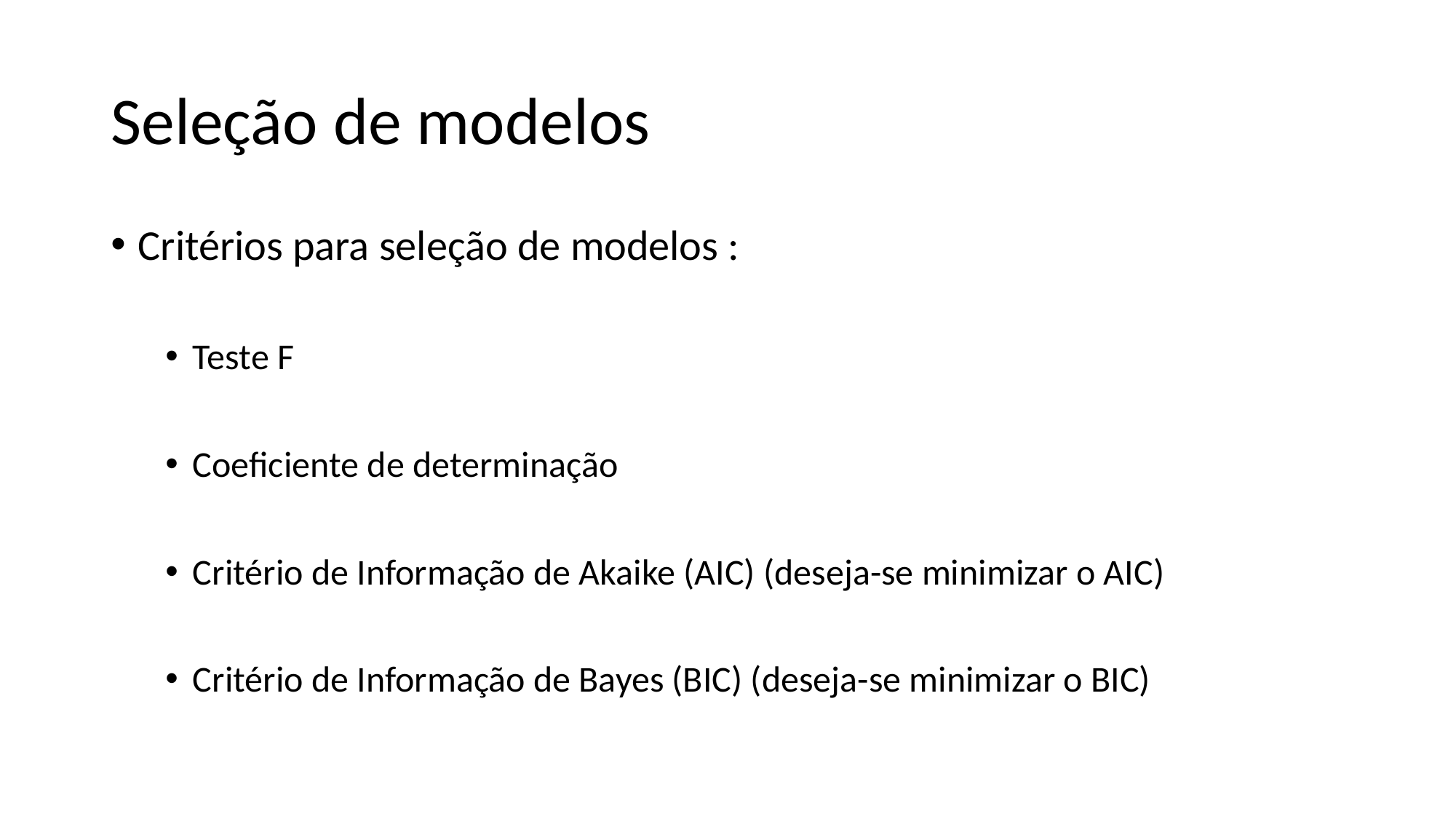

# Seleção de modelos
Critérios para seleção de modelos :

Teste F

Coeficiente de determinação

Critério de Informação de Akaike (AIC) (deseja-se minimizar o AIC)

Critério de Informação de Bayes (BIC) (deseja-se minimizar o BIC)